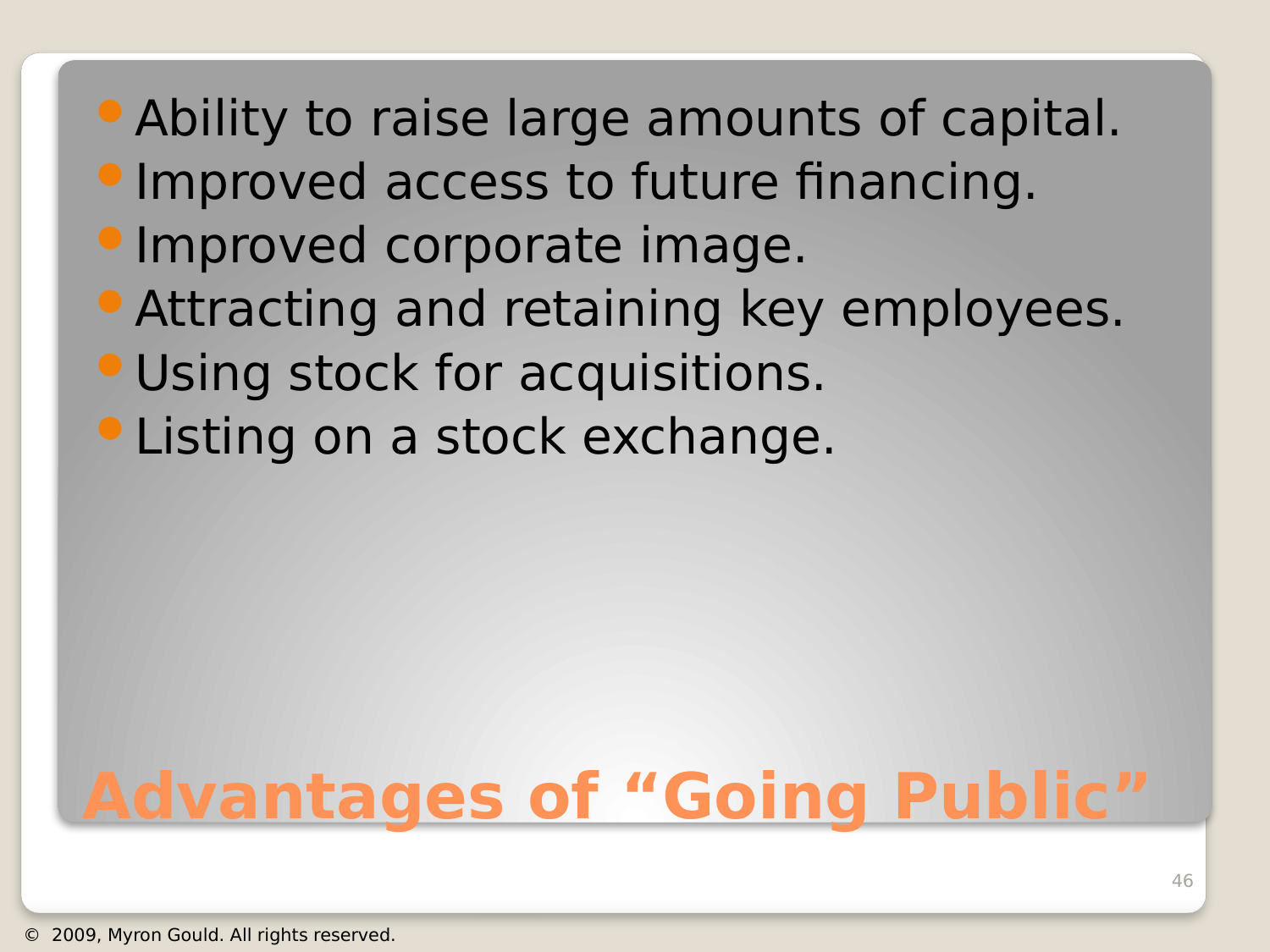

Ability to raise large amounts of capital.
Improved access to future financing.
Improved corporate image.
Attracting and retaining key employees.
Using stock for acquisitions.
Listing on a stock exchange.
# Advantages of “Going Public”
46